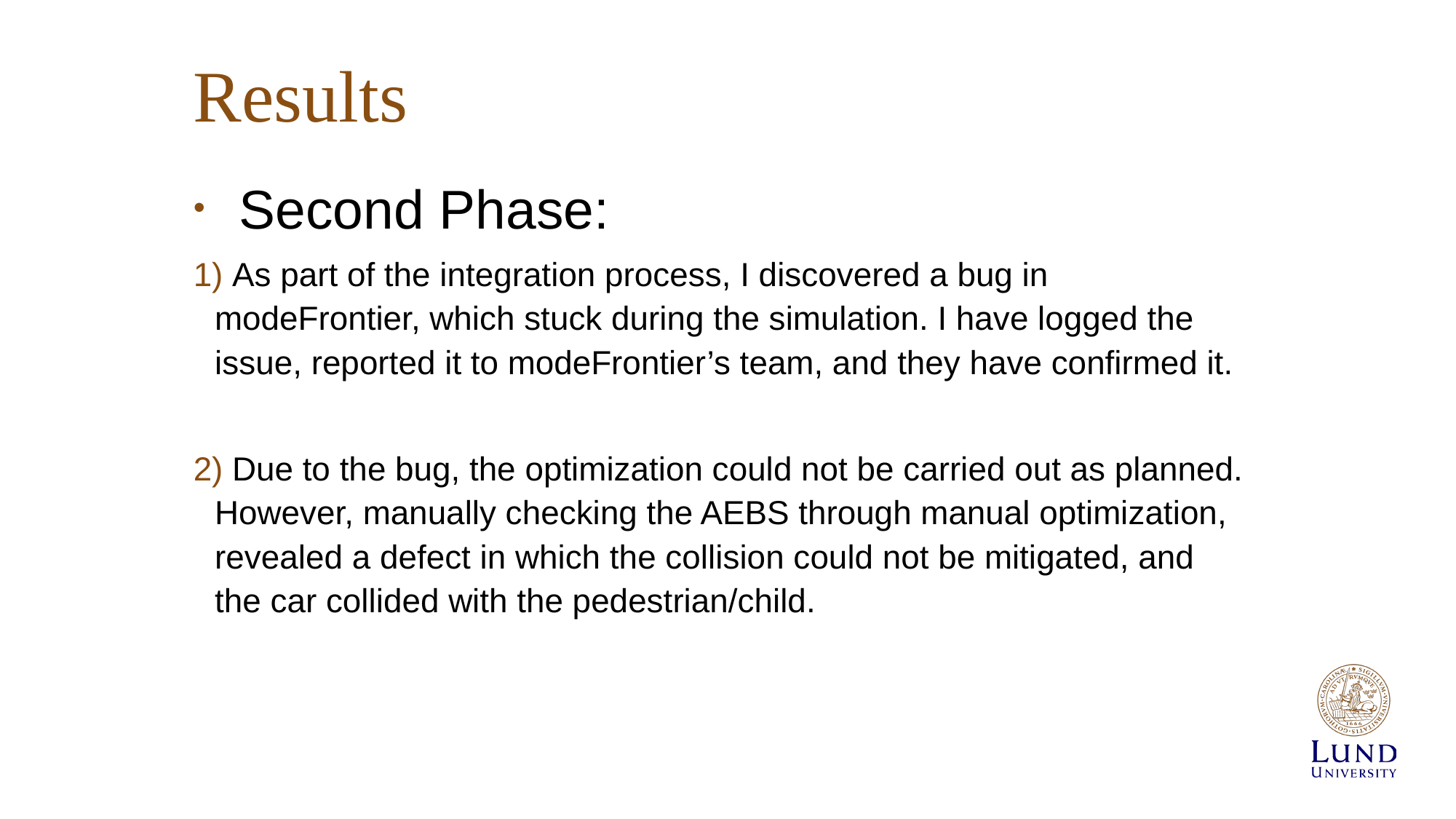

# Results
  Second Phase:
 As part of the integration process, I discovered a bug in modeFrontier, which stuck during the simulation. I have logged the issue, reported it to modeFrontier’s team, and they have confirmed it.

 Due to the bug, the optimization could not be carried out as planned. However, manually checking the AEBS through manual optimization, revealed a defect in which the collision could not be mitigated, and the car collided with the pedestrian/child.